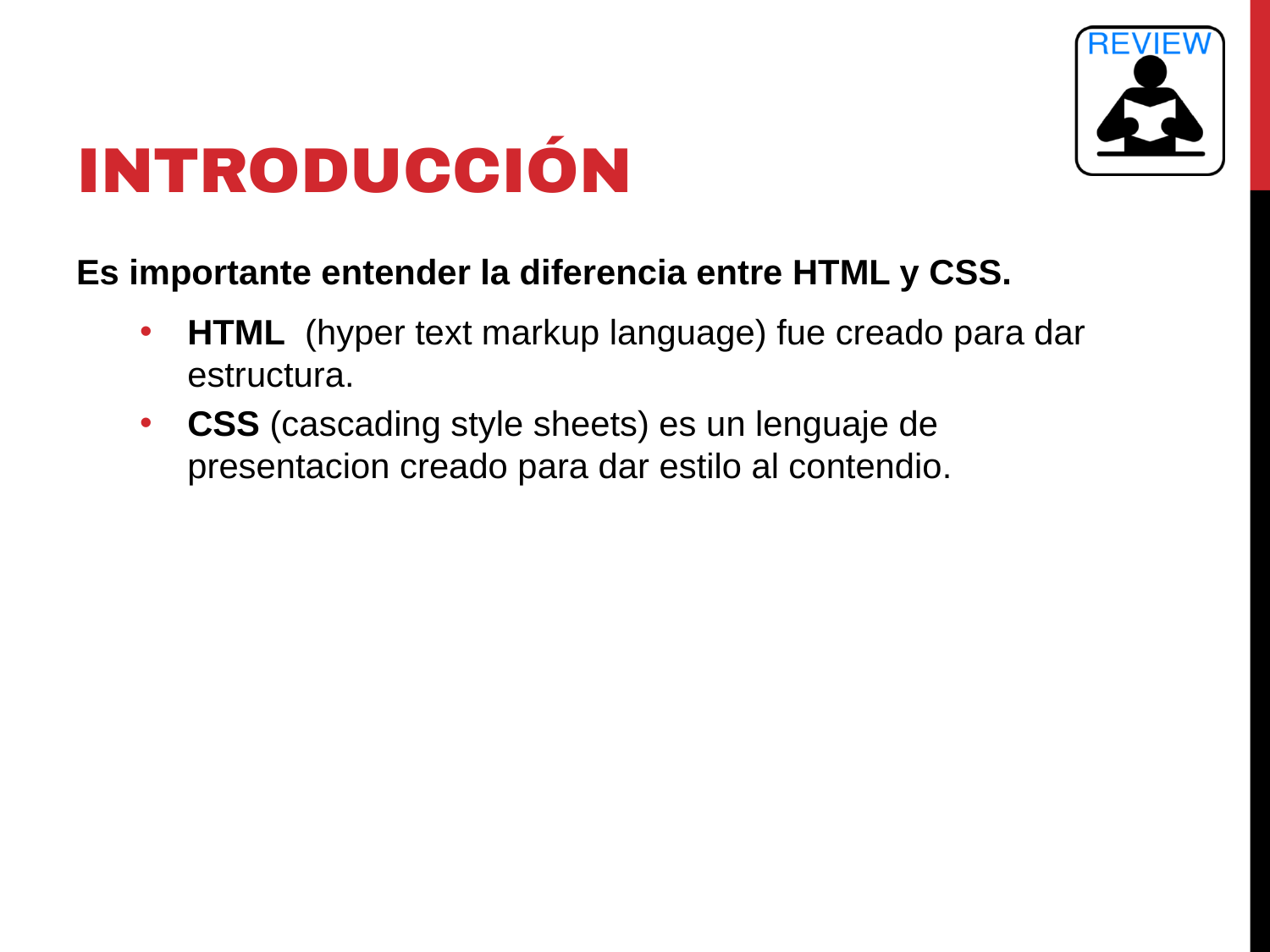

# Introducción

Es importante entender la diferencia entre HTML y CSS.
HTML  (hyper text markup language) fue creado para dar estructura.
CSS (cascading style sheets) es un lenguaje de presentacion creado para dar estilo al contendio.